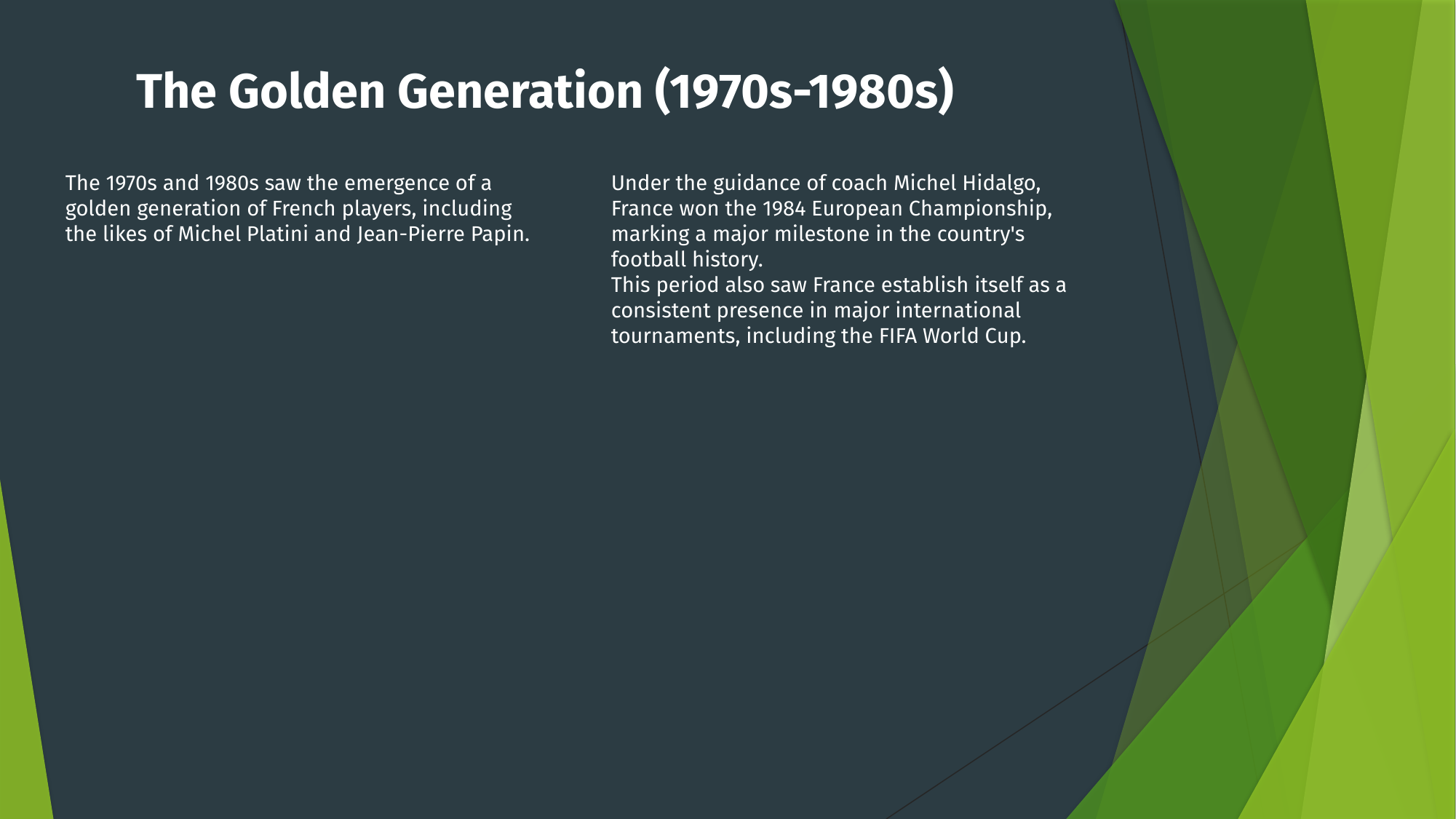

The Golden Generation (1970s-1980s)
The 1970s and 1980s saw the emergence of a golden generation of French players, including the likes of Michel Platini and Jean-Pierre Papin.
Under the guidance of coach Michel Hidalgo, France won the 1984 European Championship, marking a major milestone in the country's football history.
This period also saw France establish itself as a consistent presence in major international tournaments, including the FIFA World Cup.